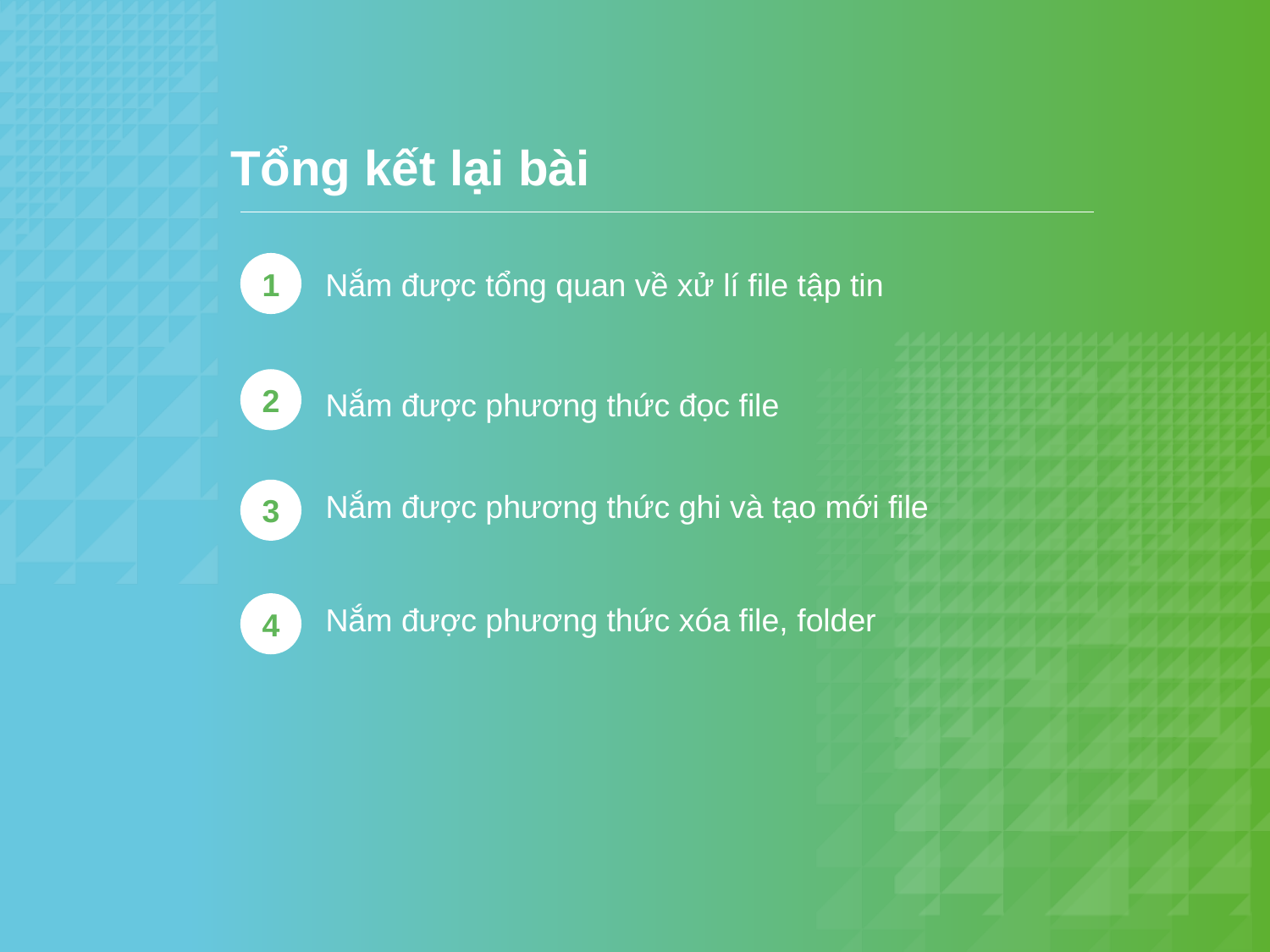

Tổng kết lại bài
1
Nắm được tổng quan về xử lí file tập tin
2
Nắm được phương thức đọc file
3
Nắm được phương thức ghi và tạo mới file
4
Nắm được phương thức xóa file, folder